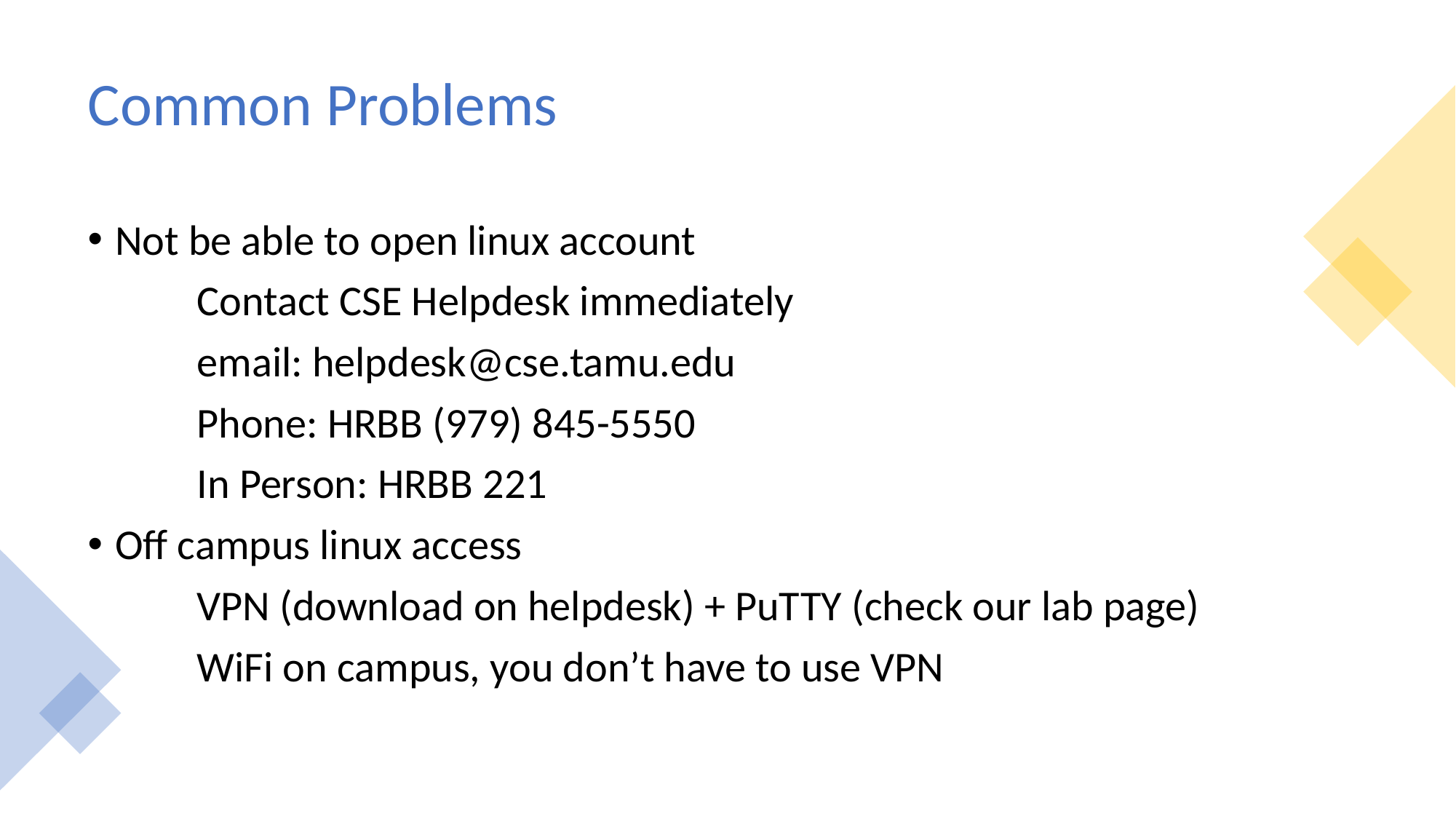

# Common Problems

Not be able to open linux account
	Contact CSE Helpdesk immediately
	email: helpdesk@cse.tamu.edu
	Phone: HRBB (979) 845-5550
	In Person: HRBB 221
Off campus linux access
	VPN (download on helpdesk) + PuTTY (check our lab page)
	WiFi on campus, you don’t have to use VPN